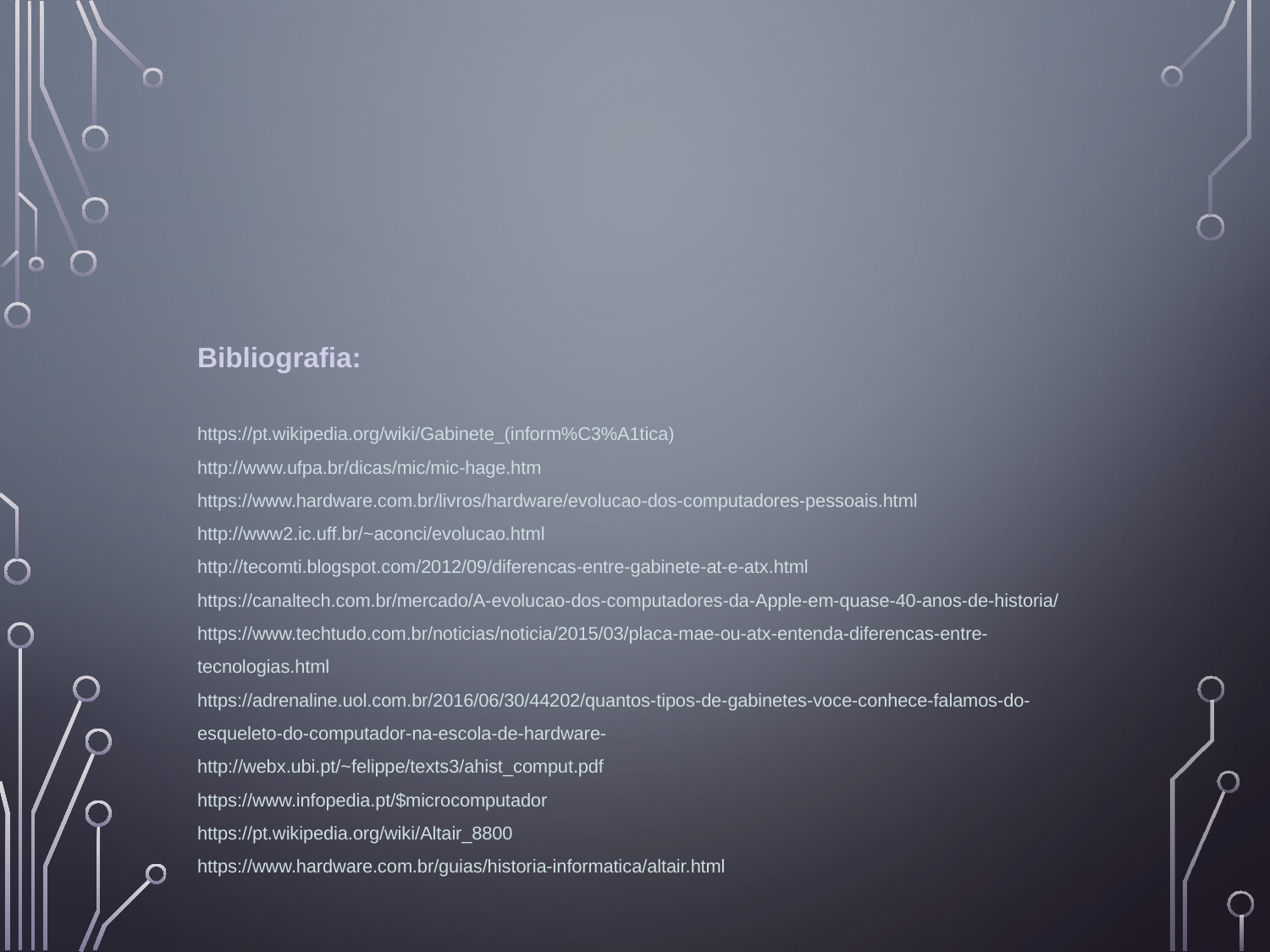

Bibliografia:

https://pt.wikipedia.org/wiki/Gabinete_(inform%C3%A1tica)
http://www.ufpa.br/dicas/mic/mic-hage.htm
https://www.hardware.com.br/livros/hardware/evolucao-dos-computadores-pessoais.html
http://www2.ic.uff.br/~aconci/evolucao.html
http://tecomti.blogspot.com/2012/09/diferencas-entre-gabinete-at-e-atx.html
https://canaltech.com.br/mercado/A-evolucao-dos-computadores-da-Apple-em-quase-40-anos-de-historia/
https://www.techtudo.com.br/noticias/noticia/2015/03/placa-mae-ou-atx-entenda-diferencas-entre-tecnologias.html
https://adrenaline.uol.com.br/2016/06/30/44202/quantos-tipos-de-gabinetes-voce-conhece-falamos-do-esqueleto-do-computador-na-escola-de-hardware-
http://webx.ubi.pt/~felippe/texts3/ahist_comput.pdf
https://www.infopedia.pt/$microcomputador
https://pt.wikipedia.org/wiki/Altair_8800
https://www.hardware.com.br/guias/historia-informatica/altair.html